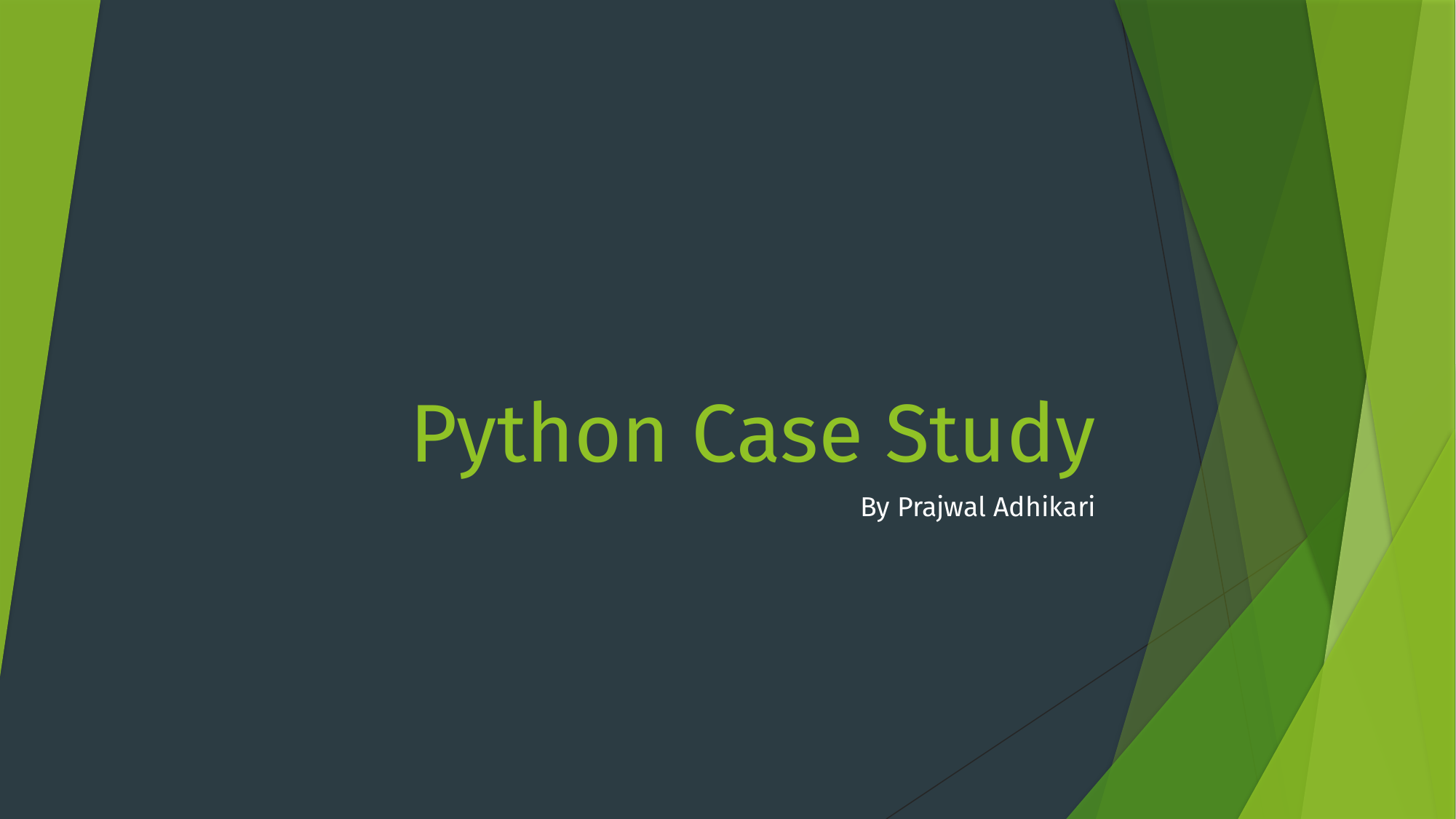

# Python Case Study
By Prajwal Adhikari